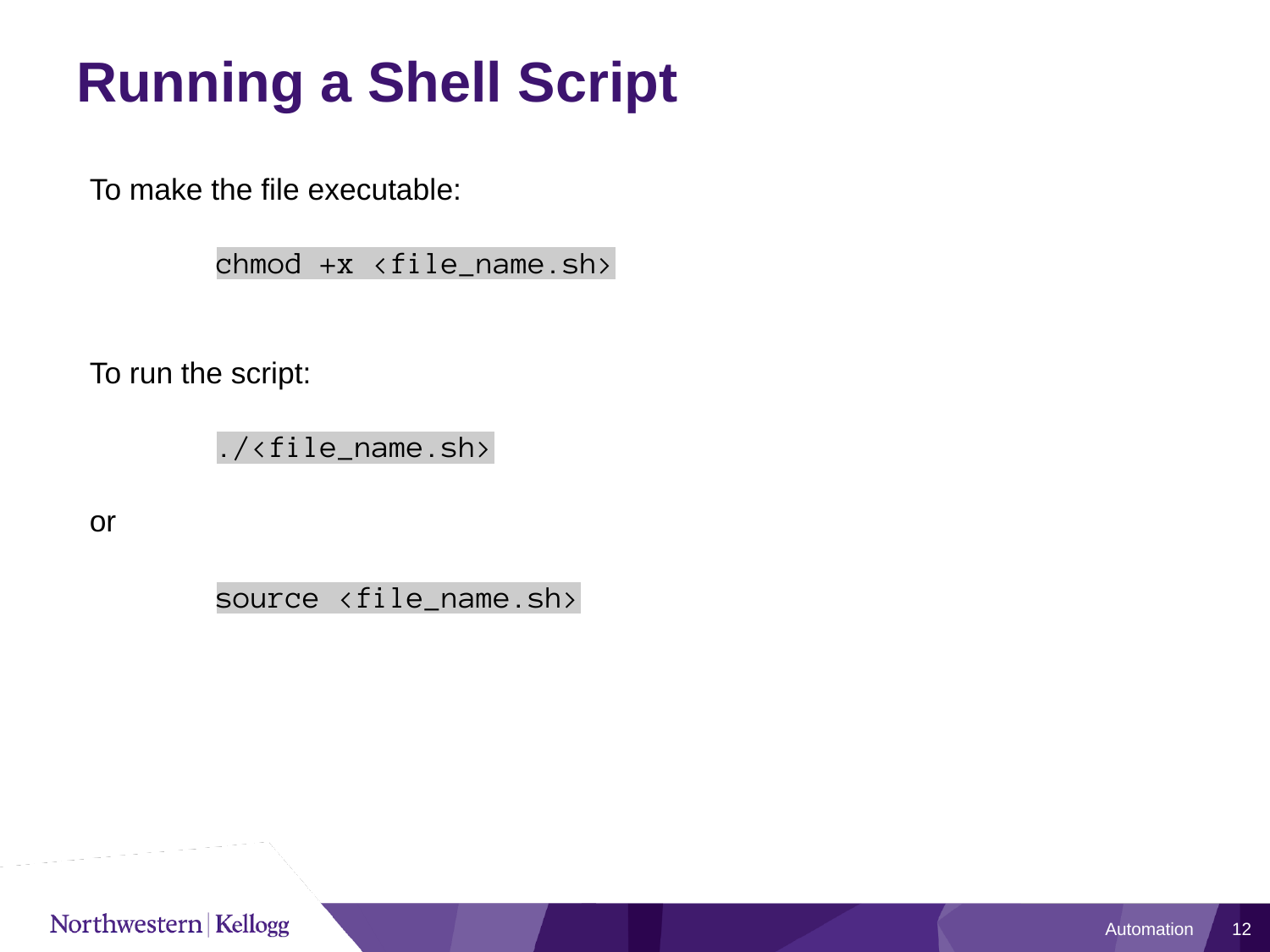

# Running a Shell Script

To make the file executable:

	chmod +x <file_name.sh>

To run the script:

	./<file_name.sh>

or

	source <file_name.sh>
Automation
12